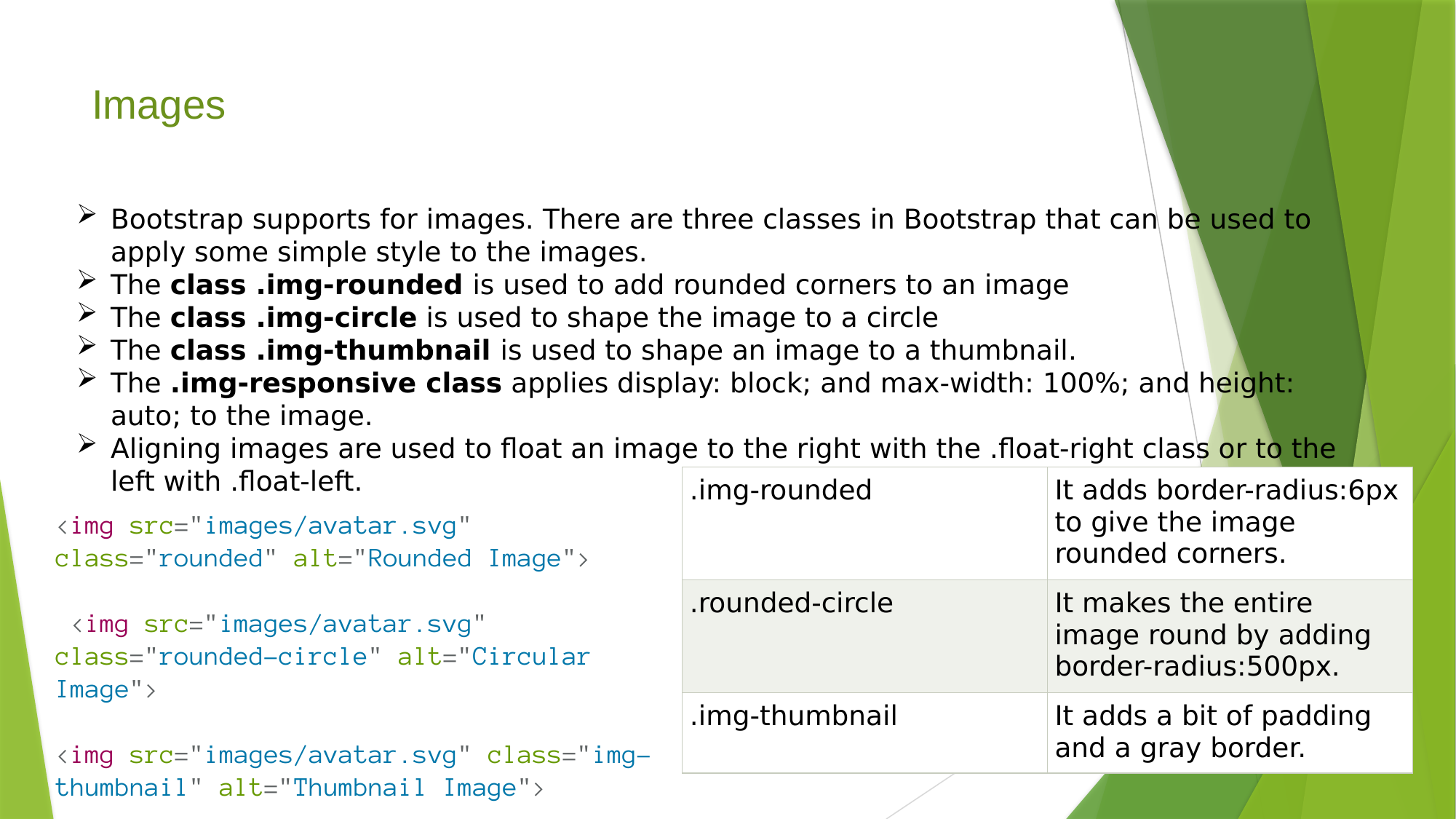

# Images

Bootstrap supports for images. There are three classes in Bootstrap that can be used to apply some simple style to the images.
The class .img-rounded is used to add rounded corners to an image
The class .img-circle is used to shape the image to a circle
The class .img-thumbnail is used to shape an image to a thumbnail.
The .img-responsive class applies display: block; and max-width: 100%; and height: auto; to the image.
Aligning images are used to float an image to the right with the .float-right class or to the left with .float-left.

| .img-rounded | It adds border-radius:6px to give the image rounded corners. |
| --- | --- |
| .rounded-circle | It makes the entire image round by adding border-radius:500px. |
| .img-thumbnail | It adds a bit of padding and a gray border. |
<img src="images/avatar.svg" class="rounded" alt="Rounded Image">

 <img src="images/avatar.svg" class="rounded-circle" alt="Circular Image">

<img src="images/avatar.svg" class="img-thumbnail" alt="Thumbnail Image">